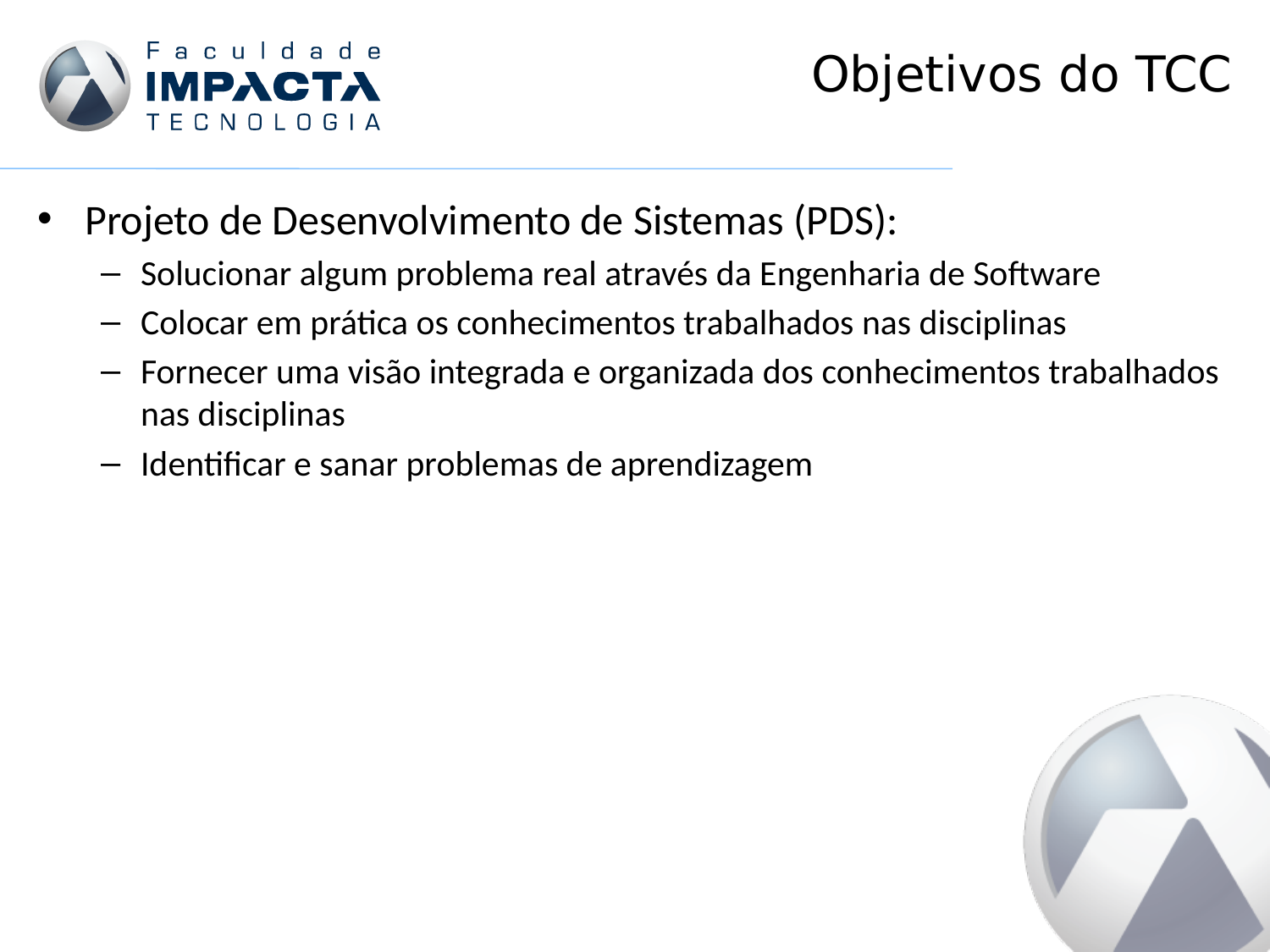

# Objetivos do TCC
Projeto de Desenvolvimento de Sistemas (PDS):
Solucionar algum problema real através da Engenharia de Software
Colocar em prática os conhecimentos trabalhados nas disciplinas
Fornecer uma visão integrada e organizada dos conhecimentos trabalhados nas disciplinas
Identificar e sanar problemas de aprendizagem